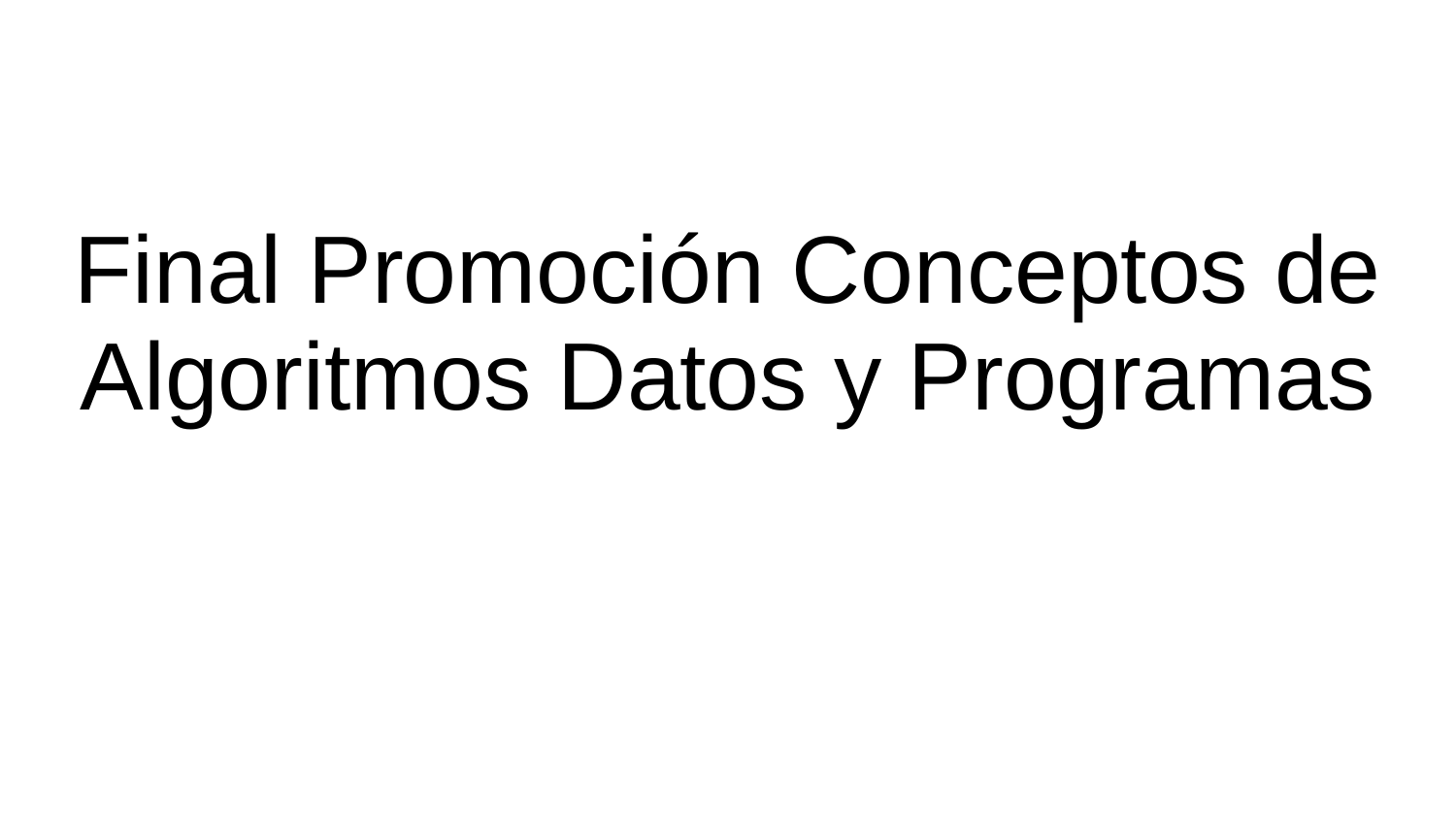

# Final Promoción Conceptos de Algoritmos Datos y Programas